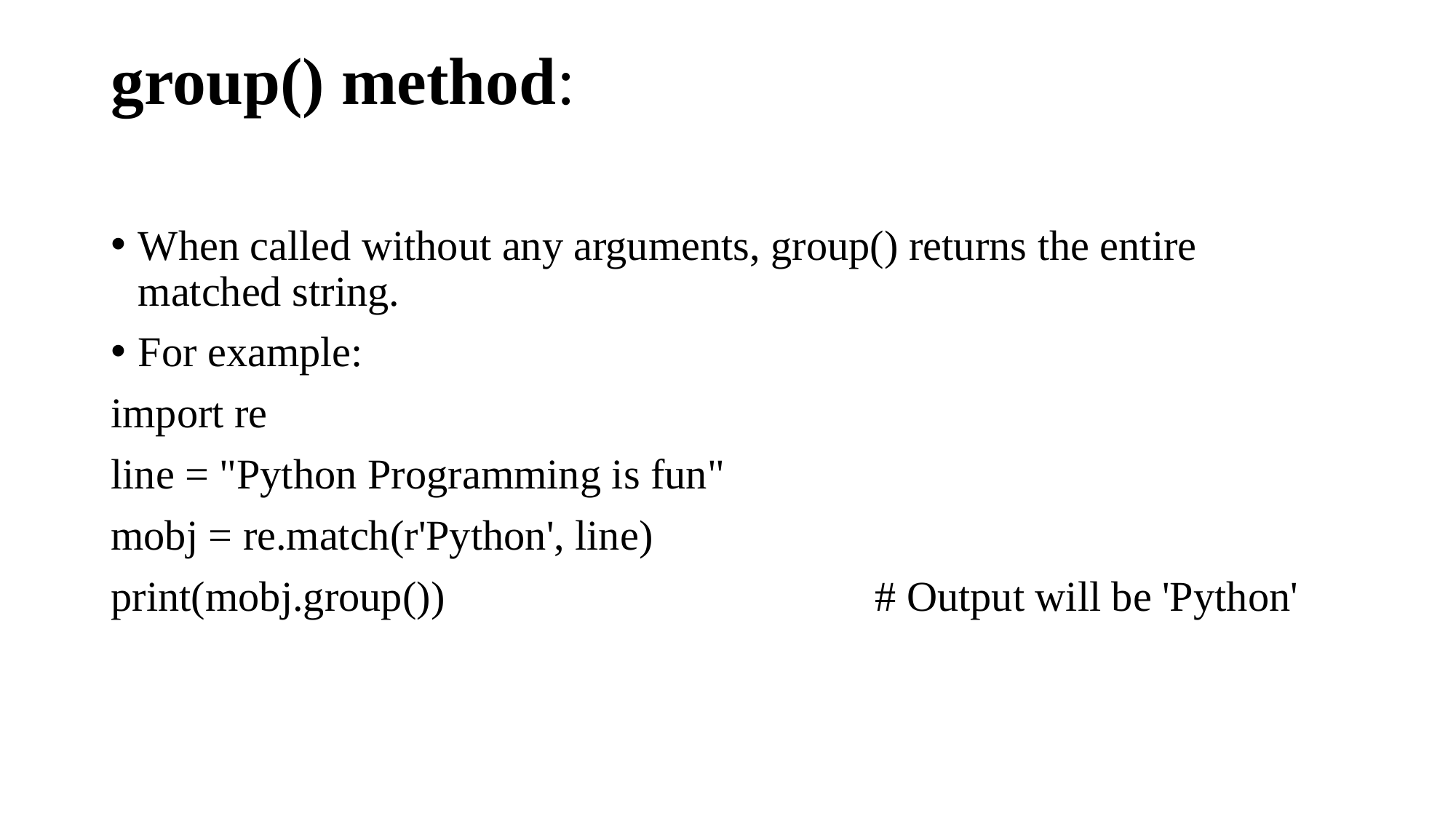

# group() method:
When called without any arguments, group() returns the entire matched string.
For example:
import re
line = "Python Programming is fun"
mobj = re.match(r'Python', line)
print(mobj.group()) 				# Output will be 'Python'